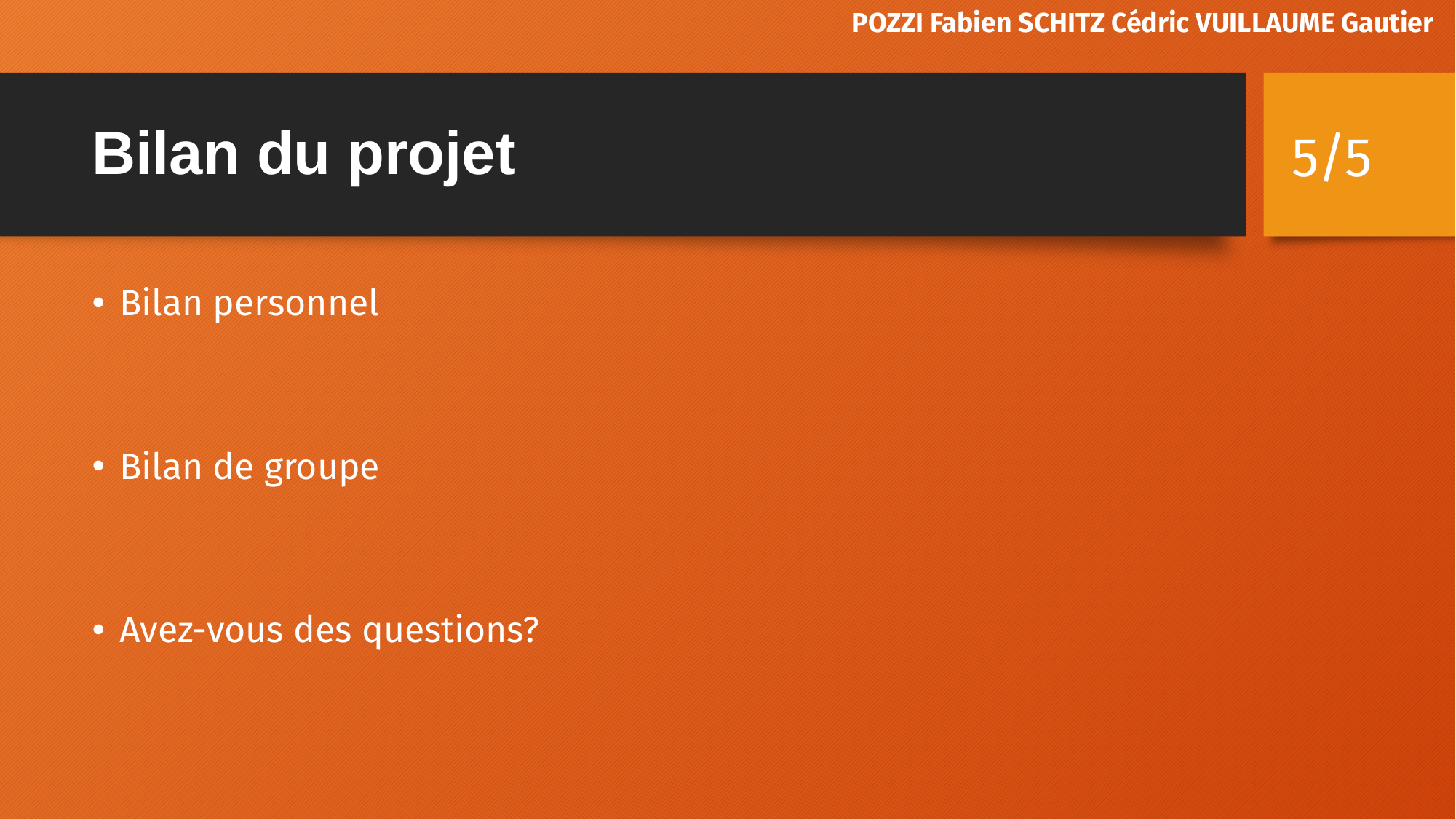

POZZI Fabien SCHITZ Cédric VUILLAUME Gautier
5/5
# Bilan du projet
Bilan personnel

Bilan de groupe

Avez-vous des questions?